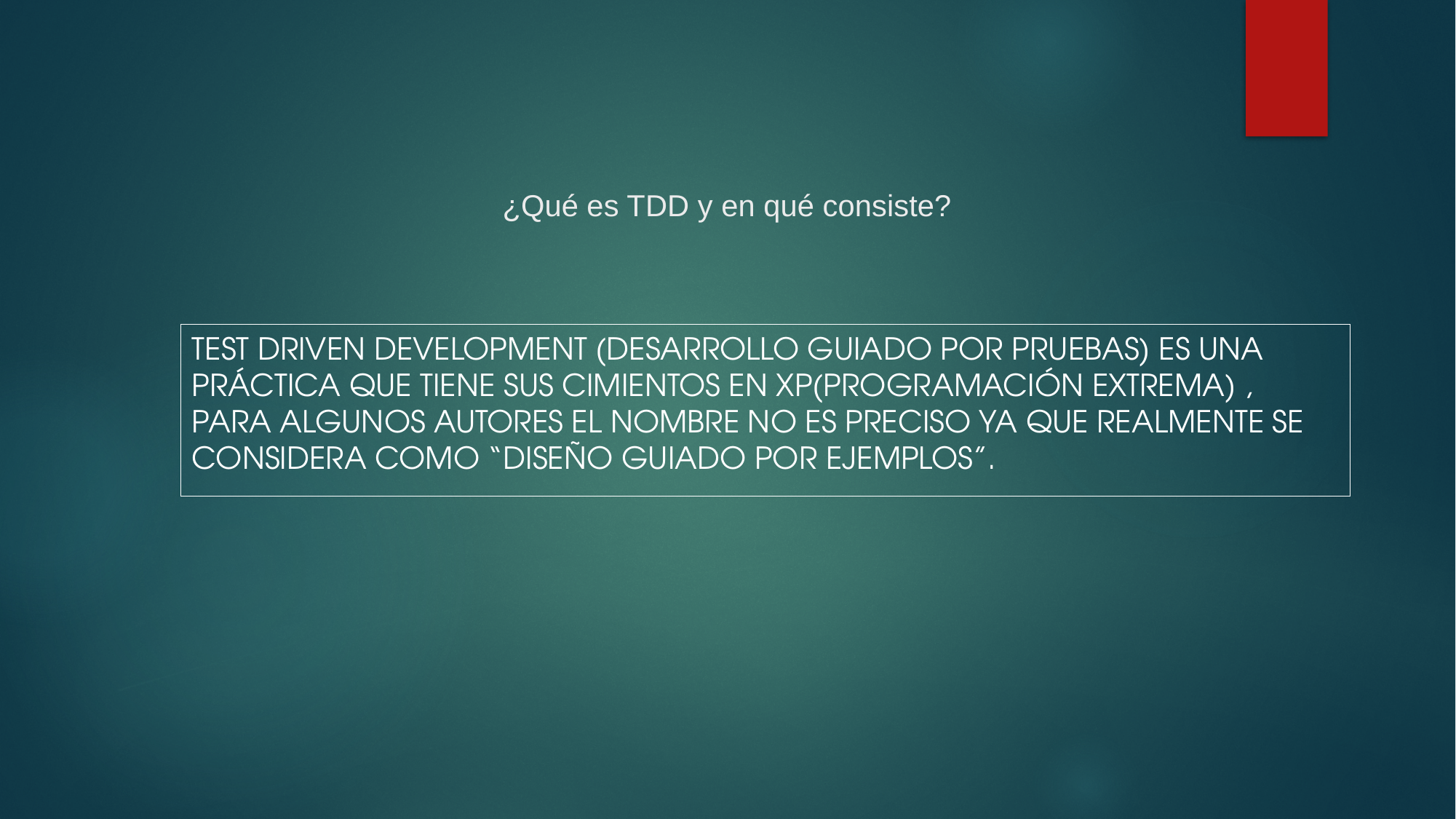

# ¿Qué es TDD y en qué consiste?
Test Driven Development (Desarrollo guiado por pruebas) es una práctica que tiene sus cimientos en XP(Programación Extrema) , para algunos autores el nombre no es preciso ya que realmente se considera como “Diseño Guiado por Ejemplos”.